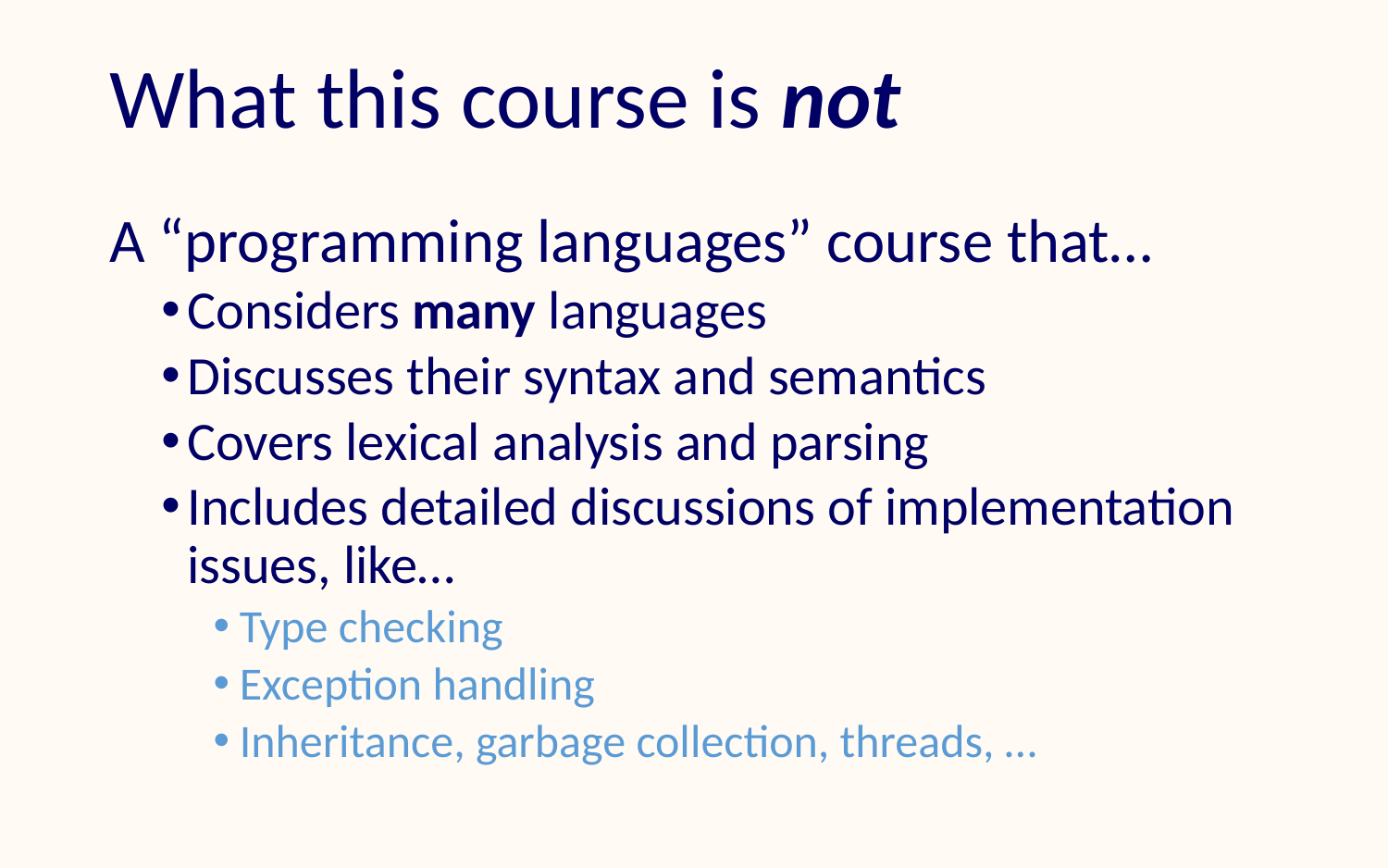

# What this course is not
A “programming languages” course that…
Considers many languages
Discusses their syntax and semantics
Covers lexical analysis and parsing
Includes detailed discussions of implementation issues, like…
Type checking
Exception handling
Inheritance, garbage collection, threads, …